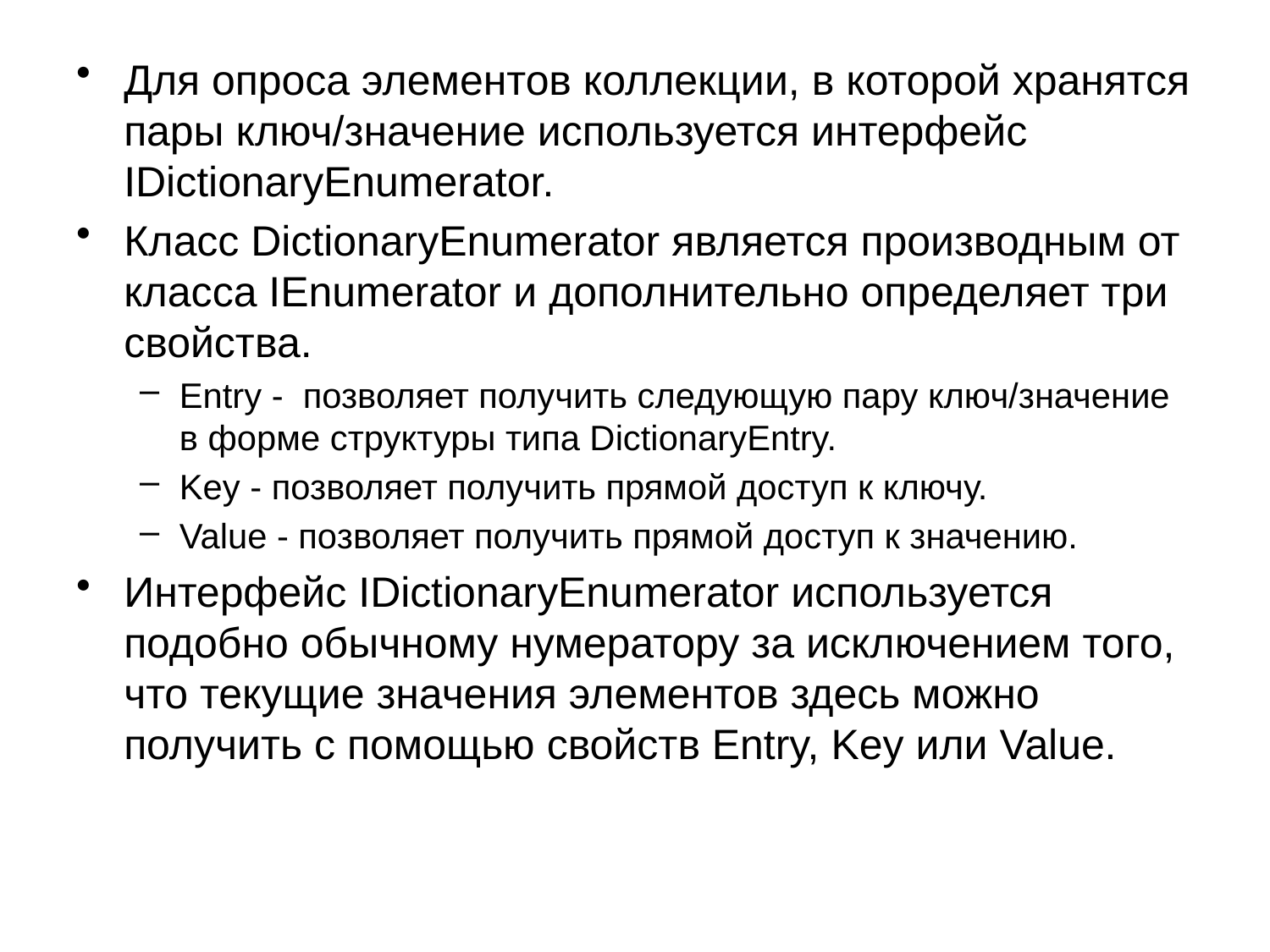

Для опроса элементов коллекции, в которой хранятся пары ключ/значение используется интерфейс IDictionaryEnumerator.
Класс DictionaryEnumerator является производным от класса IEnumerator и дополнительно определяет три свойства.
Entry -  позволяет получить следующую пару ключ/значение в форме структуры типа DictionaryEntry.
Key - позволяет получить прямой доступ к ключу.
Value - позволяет получить прямой доступ к значению.
Интерфейс IDictionaryEnumerator используется подобно обычному нумератору за исключением того, что текущие значения элементов здесь можно получить с помощью свойств Entry, Key или Value.